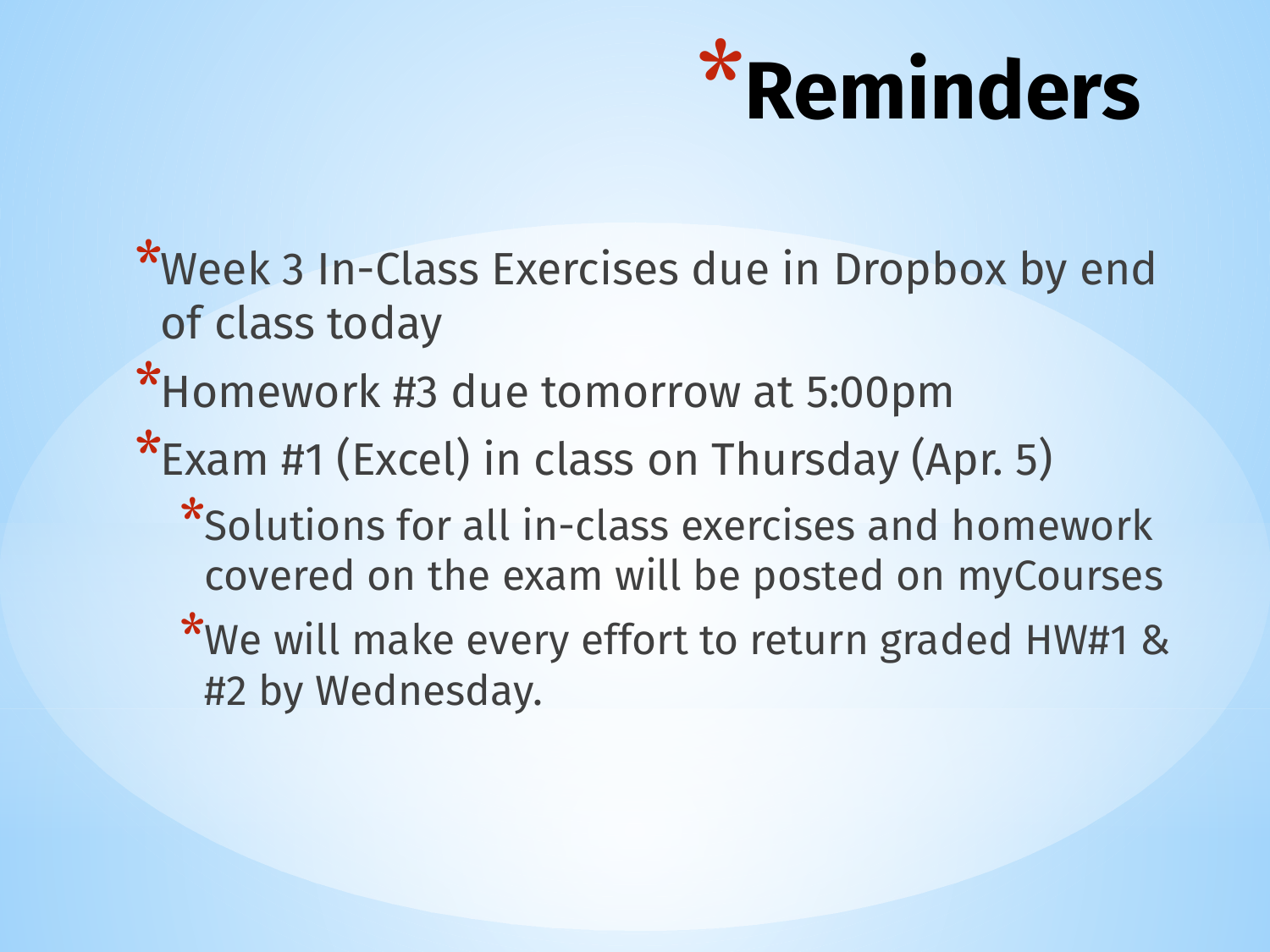

# Reminders
Week 3 In-Class Exercises due in Dropbox by end of class today
Homework #3 due tomorrow at 5:00pm
Exam #1 (Excel) in class on Thursday (Apr. 5)
Solutions for all in-class exercises and homework covered on the exam will be posted on myCourses
We will make every effort to return graded HW#1 & #2 by Wednesday.